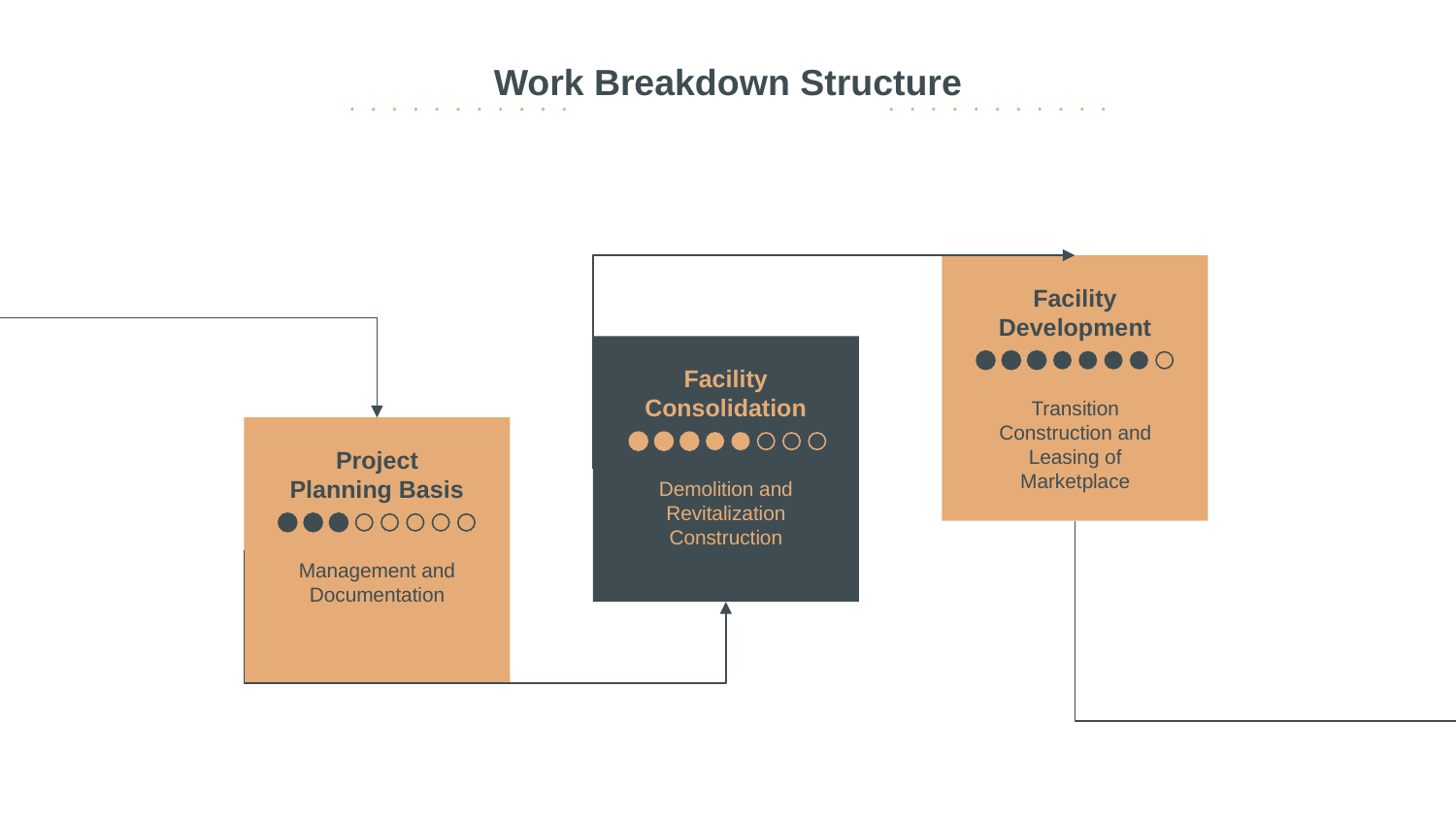

# Work Breakdown Structure

Facility Development

Facility Consolidation
Transition Construction and Leasing of Marketplace

Project Planning Basis
Demolition and Revitalization Construction

Management and Documentation